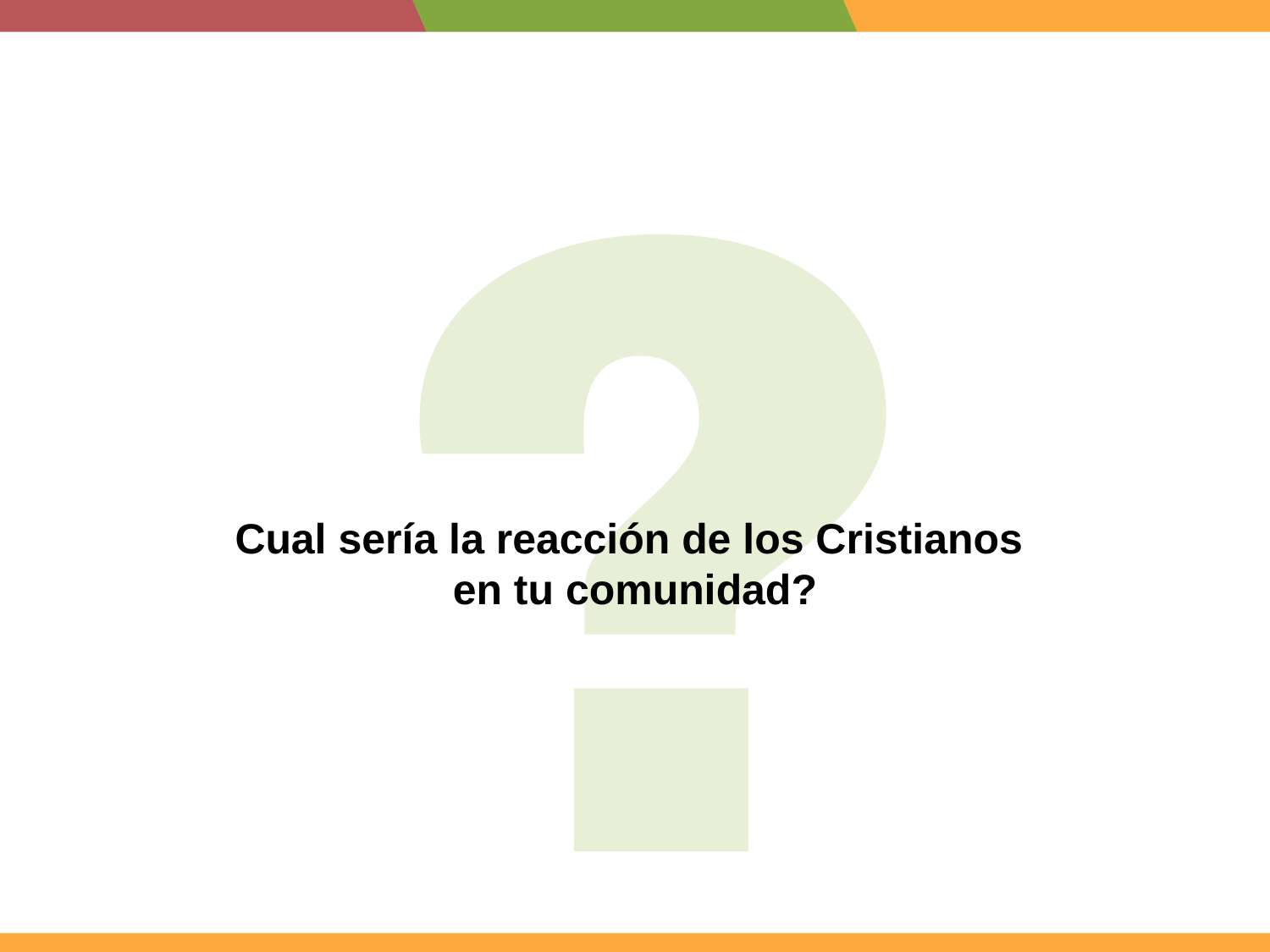

?
Cual sería la reacción de los Cristianos
en tu comunidad?